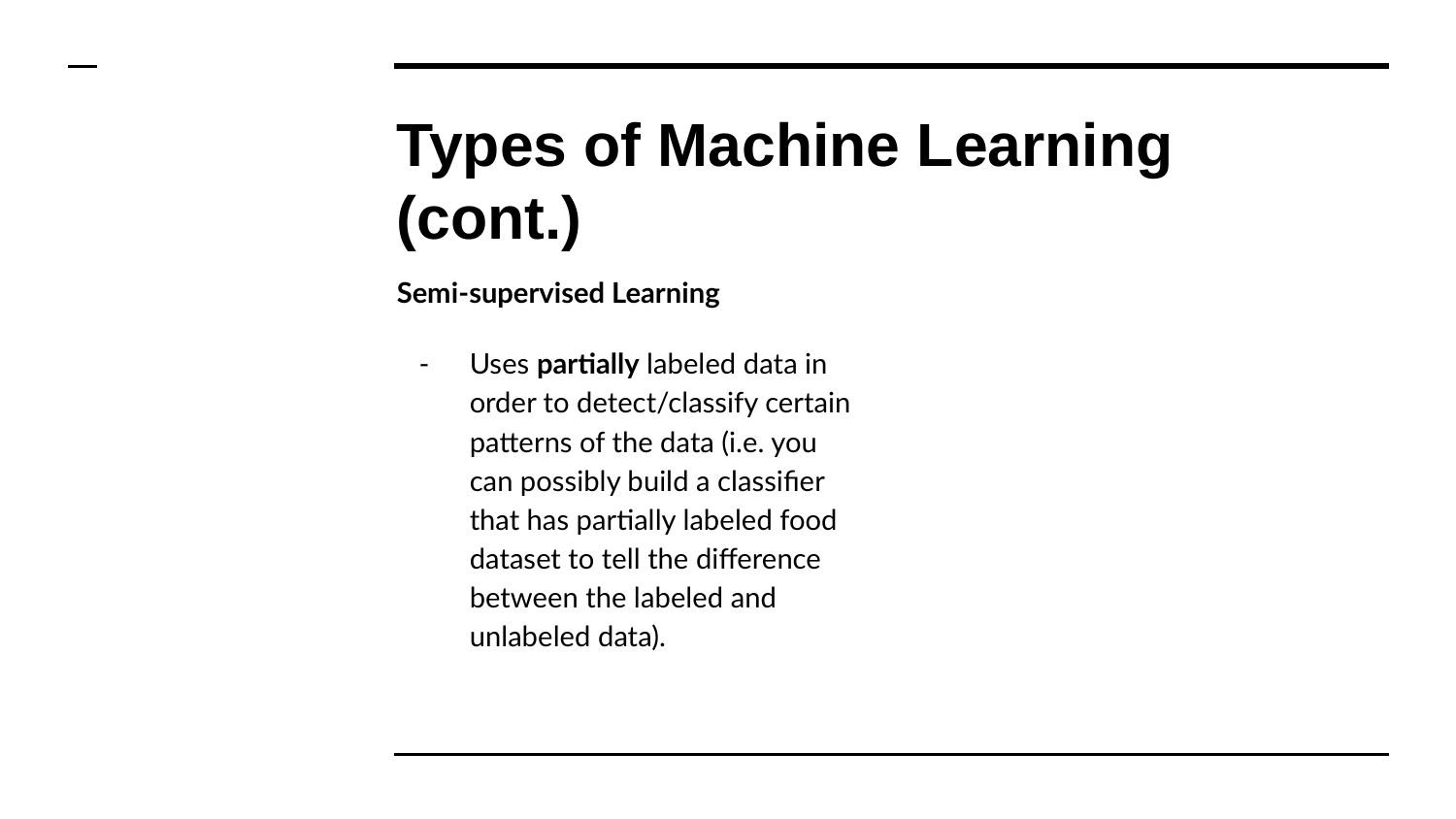

# Types of Machine Learning (cont.)
Semi-supervised Learning
Uses partially labeled data in order to detect/classify certain patterns of the data (i.e. you can possibly build a classifier that has partially labeled food dataset to tell the difference between the labeled and unlabeled data).